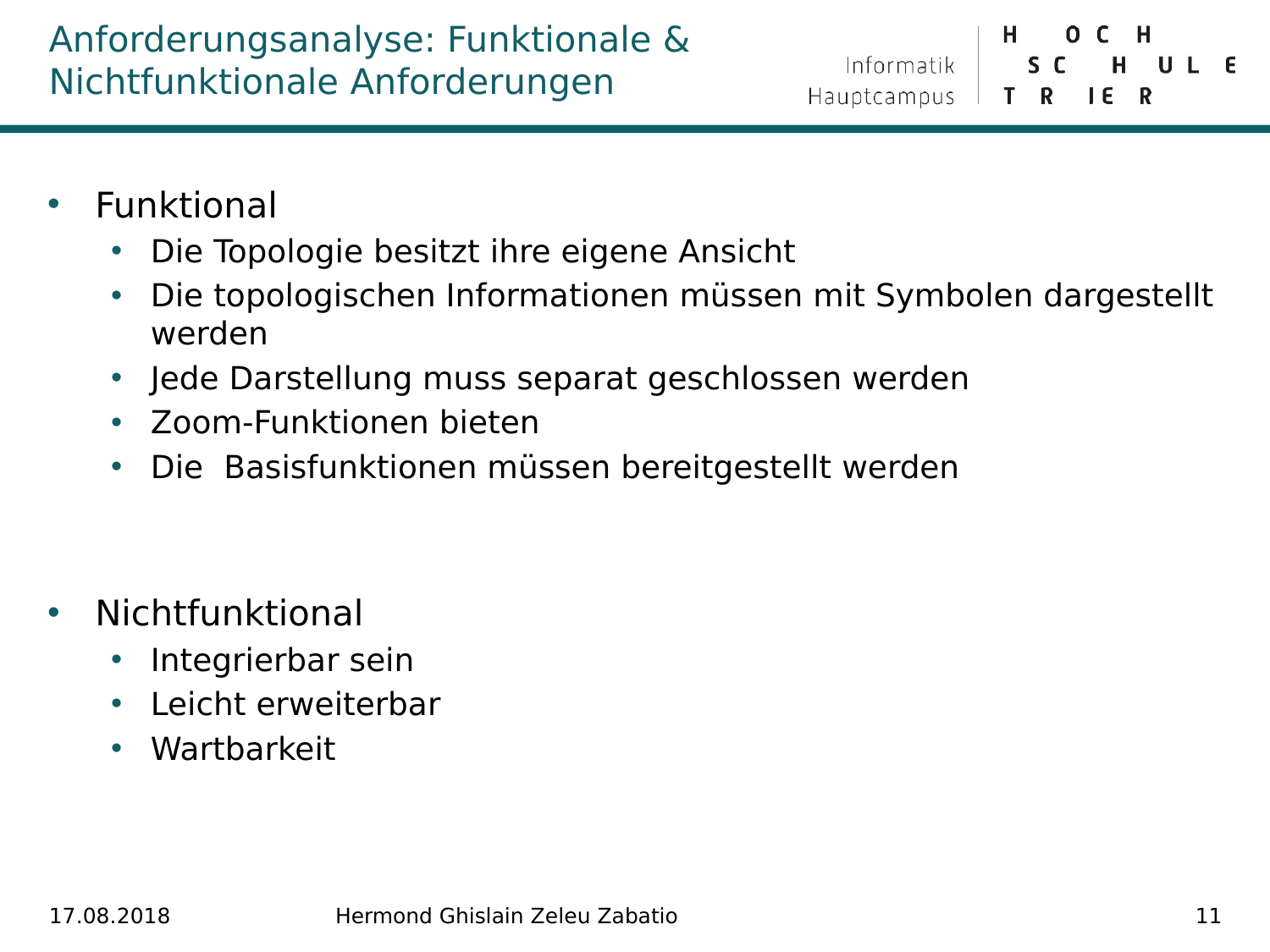

# Anforderungsanalyse: Funktionale & Nichtfunktionale Anforderungen
Funktional
Die Topologie besitzt ihre eigene Ansicht
Die topologischen Informationen müssen mit Symbolen dargestellt werden
Jede Darstellung muss separat geschlossen werden
Zoom-Funktionen bieten
Die  Basisfunktionen müssen bereitgestellt werden

Nichtfunktional
Integrierbar sein
Leicht erweiterbar
Wartbarkeit

17.08.2018
Hermond Ghislain Zeleu Zabatio
11